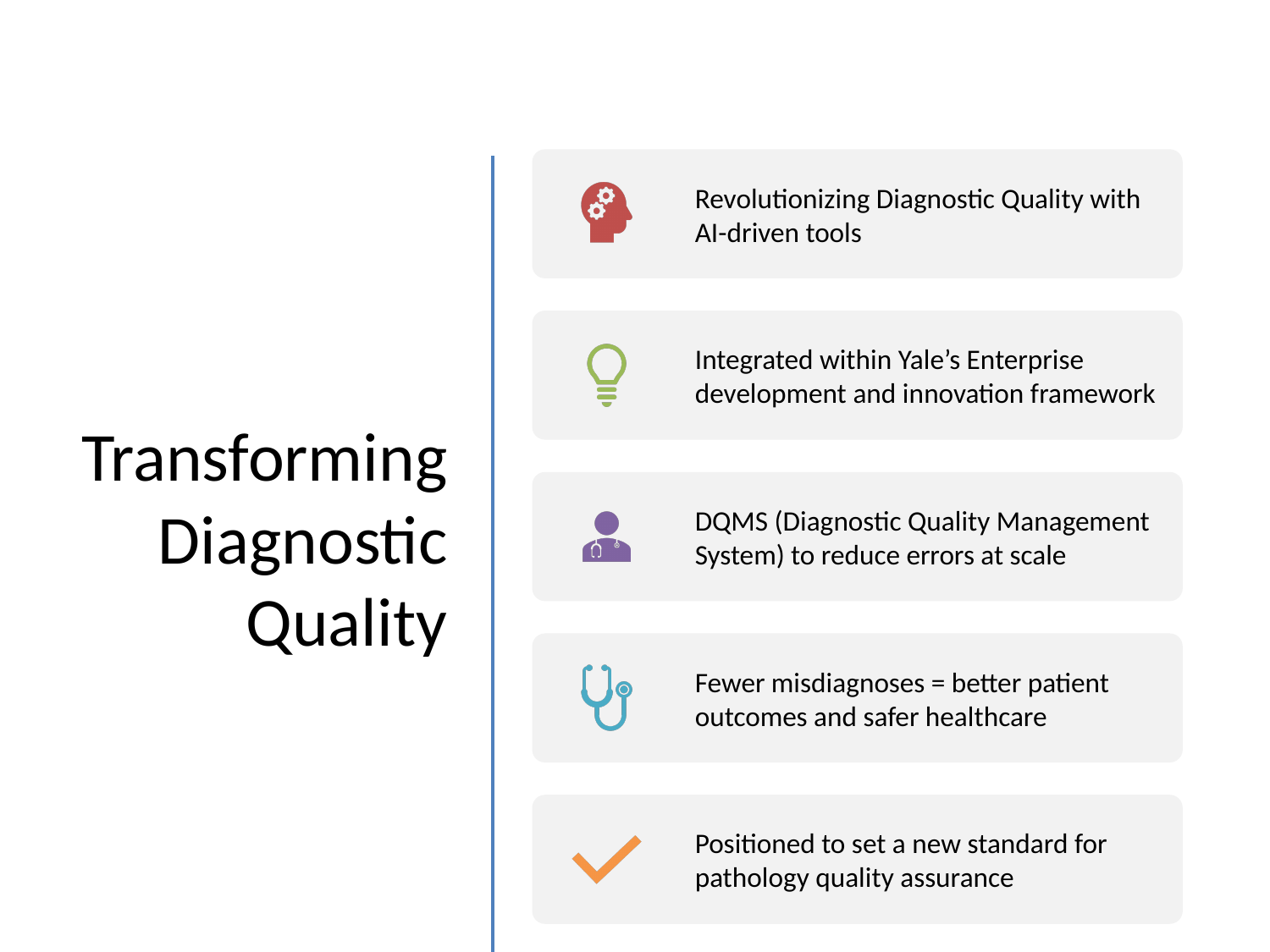

# Transforming Diagnostic Quality
Revolutionizing Diagnostic Quality with AI-driven tools
Integrated within Yale’s Enterprise development and innovation framework
DQMS (Diagnostic Quality Management System) to reduce errors at scale
Fewer misdiagnoses = better patient outcomes and safer healthcare
Positioned to set a new standard for pathology quality assurance